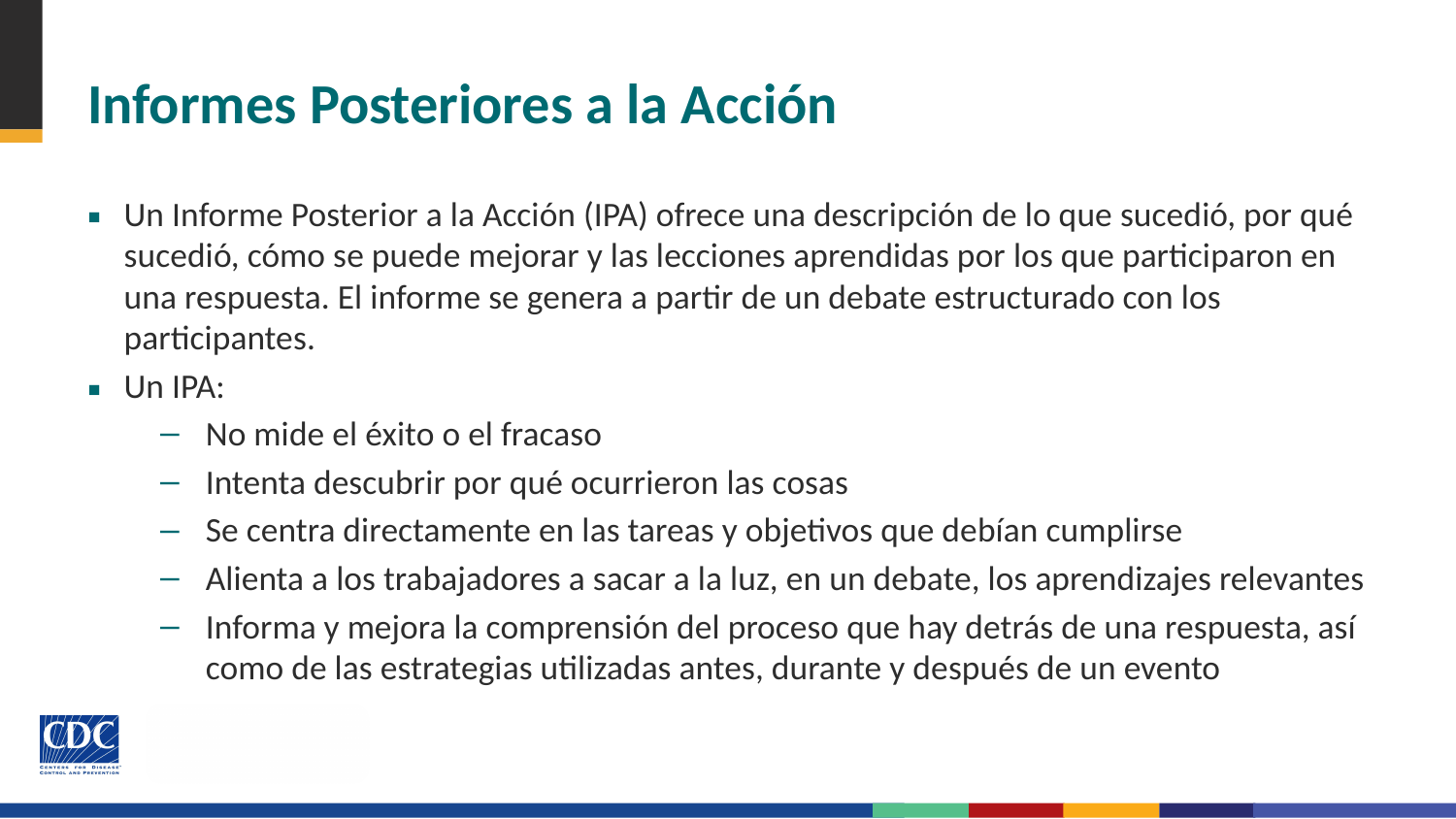

# Informes Posteriores a la Acción
Un Informe Posterior a la Acción (IPA) ofrece una descripción de lo que sucedió, por qué sucedió, cómo se puede mejorar y las lecciones aprendidas por los que participaron en una respuesta. El informe se genera a partir de un debate estructurado con los participantes.
Un IPA:
No mide el éxito o el fracaso
Intenta descubrir por qué ocurrieron las cosas
Se centra directamente en las tareas y objetivos que debían cumplirse
Alienta a los trabajadores a sacar a la luz, en un debate, los aprendizajes relevantes
Informa y mejora la comprensión del proceso que hay detrás de una respuesta, así como de las estrategias utilizadas antes, durante y después de un evento